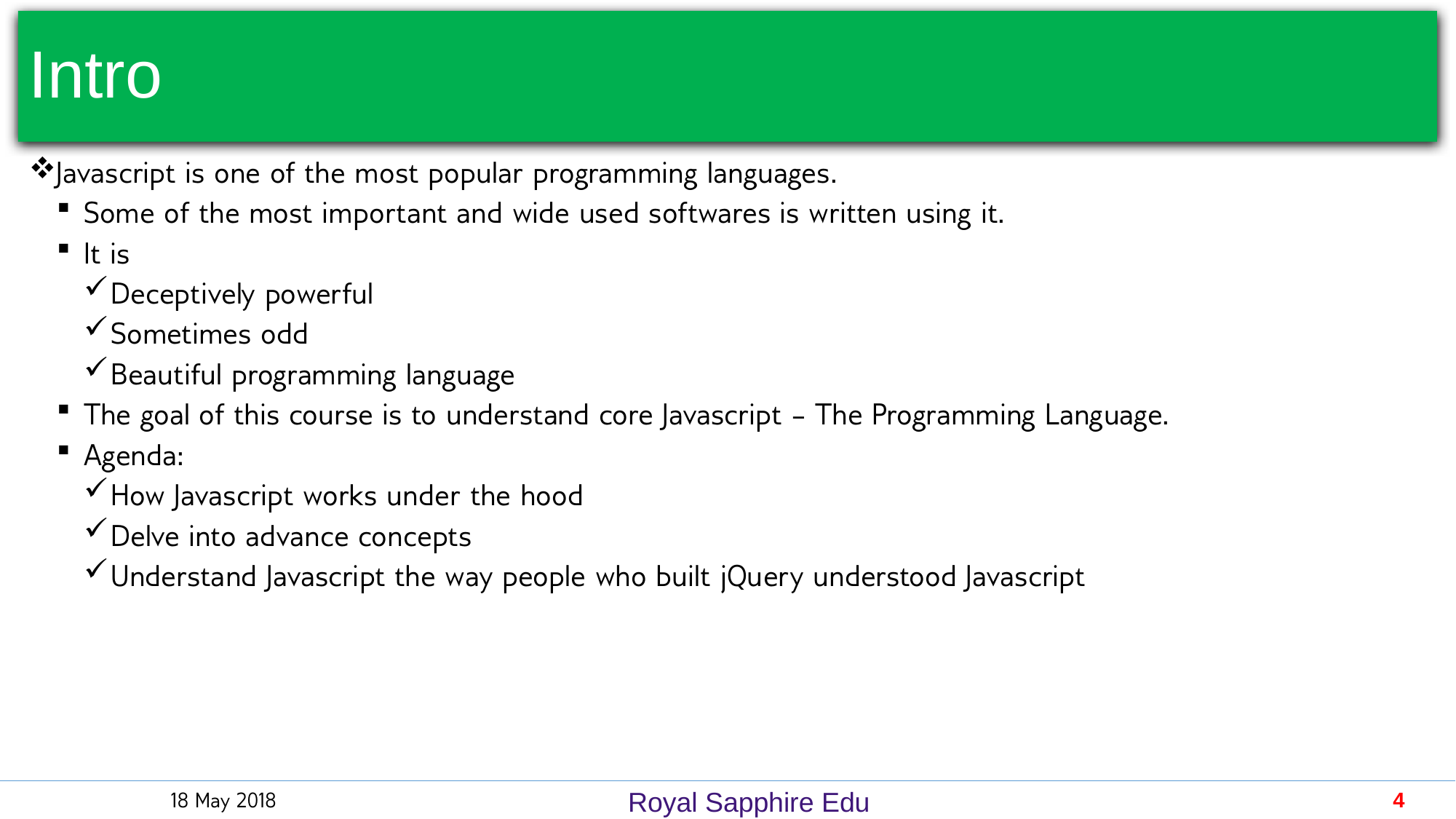

# Intro
Javascript is one of the most popular programming languages.
Some of the most important and wide used softwares is written using it.
It is
Deceptively powerful
Sometimes odd
Beautiful programming language
The goal of this course is to understand core Javascript – The Programming Language.
Agenda:
How Javascript works under the hood
Delve into advance concepts
Understand Javascript the way people who built jQuery understood Javascript
18 May 2018
4